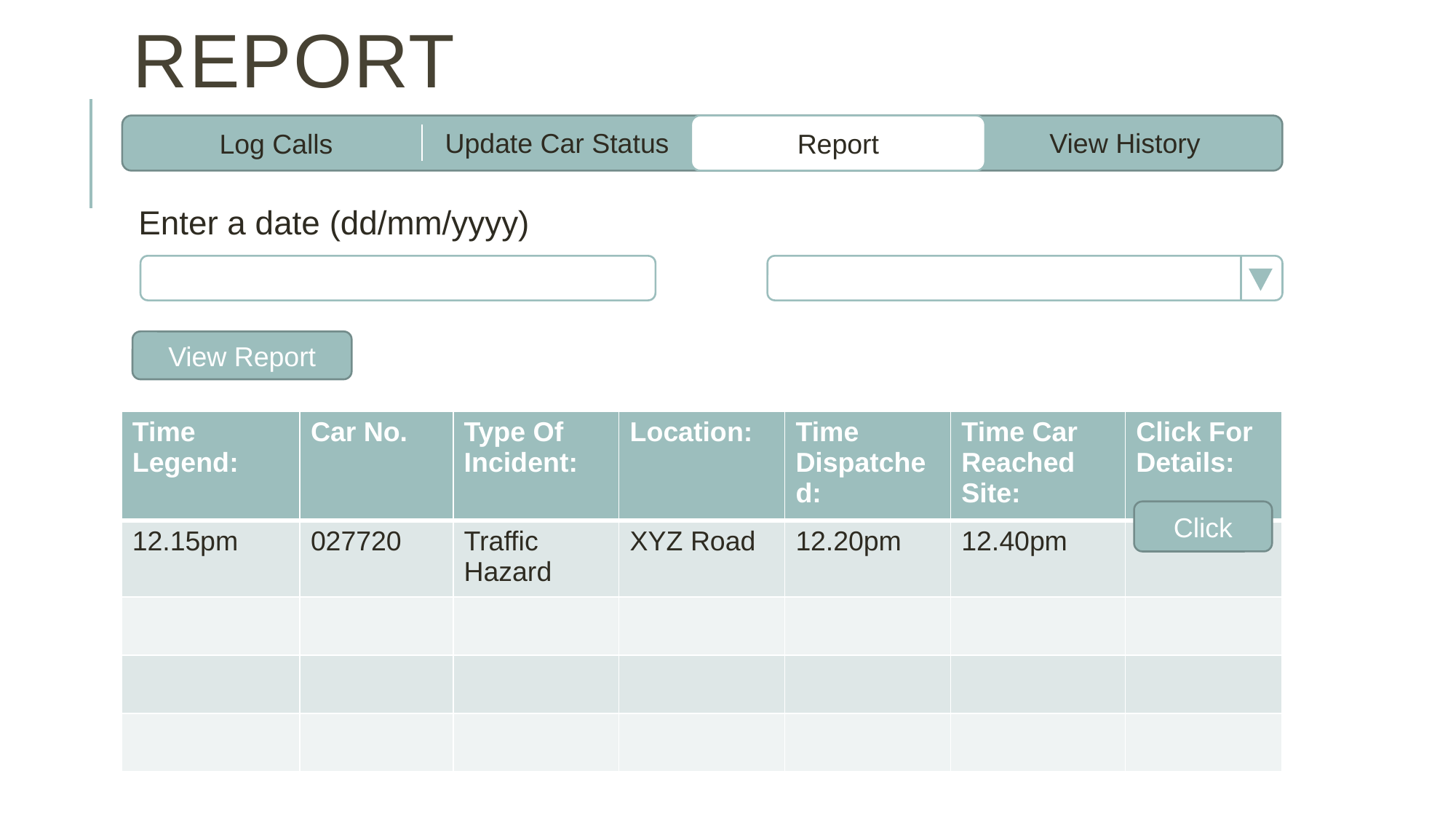

# Report

Report
Update Car Status
View History
Log Calls
Enter a date (dd/mm/yyyy)

View Report
| Time Legend: | Car No. | Type Of Incident: | Location: | Time Dispatched: | Time Car Reached Site: | Click For Details: |
| --- | --- | --- | --- | --- | --- | --- |
| 12.15pm | 027720 | Traffic Hazard | XYZ Road | 12.20pm | 12.40pm |  |
|  |  |  |  |  |  |  |
|  |  |  |  |  |  |  |
|  |  |  |  |  |  |  |
Click